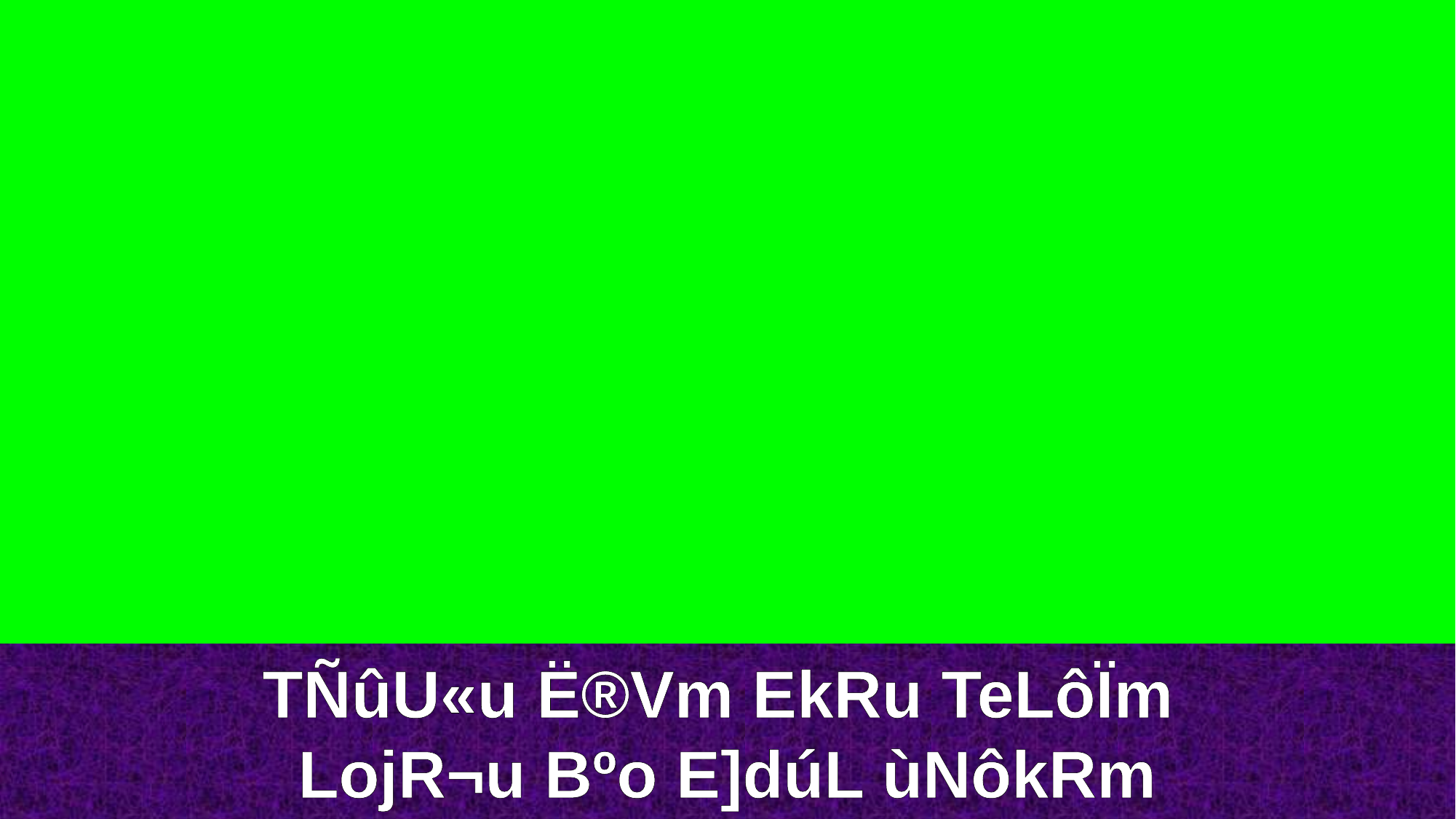

TÑûU«u Ë®Vm EkRu TeLôÏm
LojR¬u Bºo E]dúL ùNôkRm